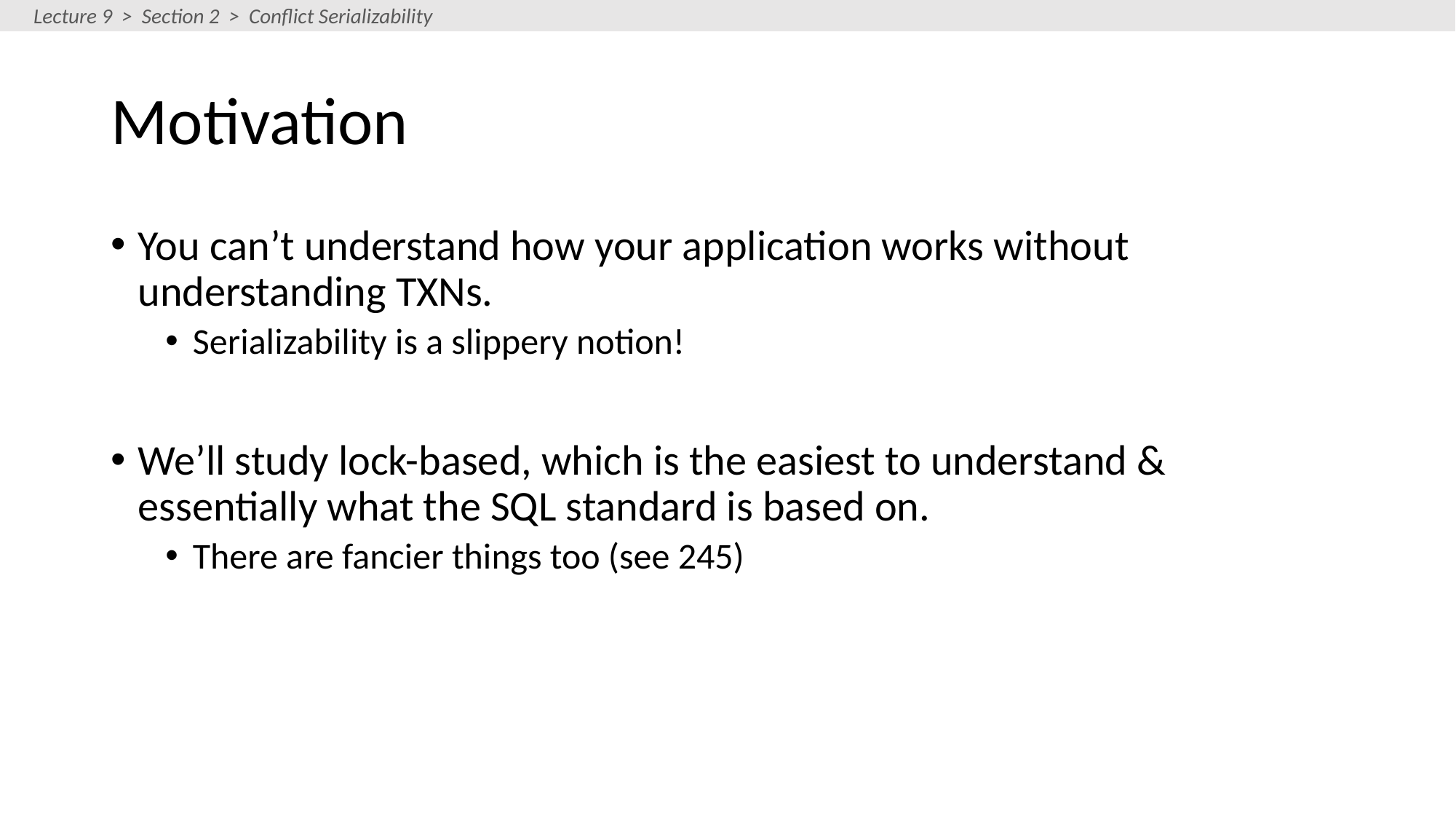

Lecture 9  >  Section 2  >  Conflict Serializability
# Motivation
You can’t understand how your application works without understanding TXNs.
Serializability is a slippery notion!

We’ll study lock-based, which is the easiest to understand & essentially what the SQL standard is based on.
There are fancier things too (see 245)